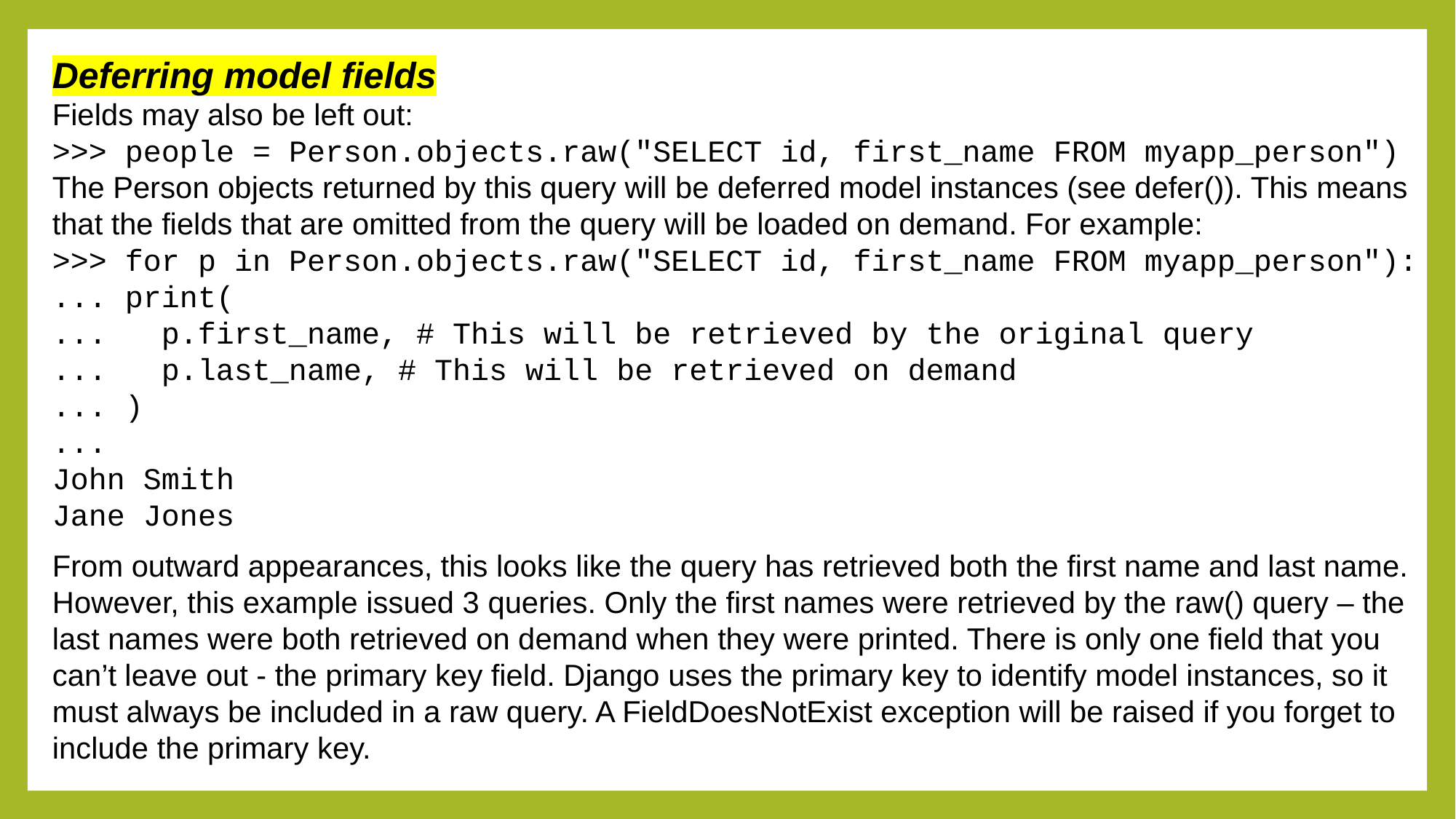

Deferring model fields
Fields may also be left out:
>>> people = Person.objects.raw("SELECT id, first_name FROM myapp_person")
The Person objects returned by this query will be deferred model instances (see defer()). This means that the fields that are omitted from the query will be loaded on demand. For example:
>>> for p in Person.objects.raw("SELECT id, first_name FROM myapp_person"):
... print(
... 	p.first_name, # This will be retrieved by the original query
... 	p.last_name, # This will be retrieved on demand
... )
...
John Smith
Jane Jones
From outward appearances, this looks like the query has retrieved both the first name and last name. However, this example issued 3 queries. Only the first names were retrieved by the raw() query – the last names were both retrieved on demand when they were printed. There is only one field that you can’t leave out - the primary key field. Django uses the primary key to identify model instances, so it must always be included in a raw query. A FieldDoesNotExist exception will be raised if you forget to include the primary key.